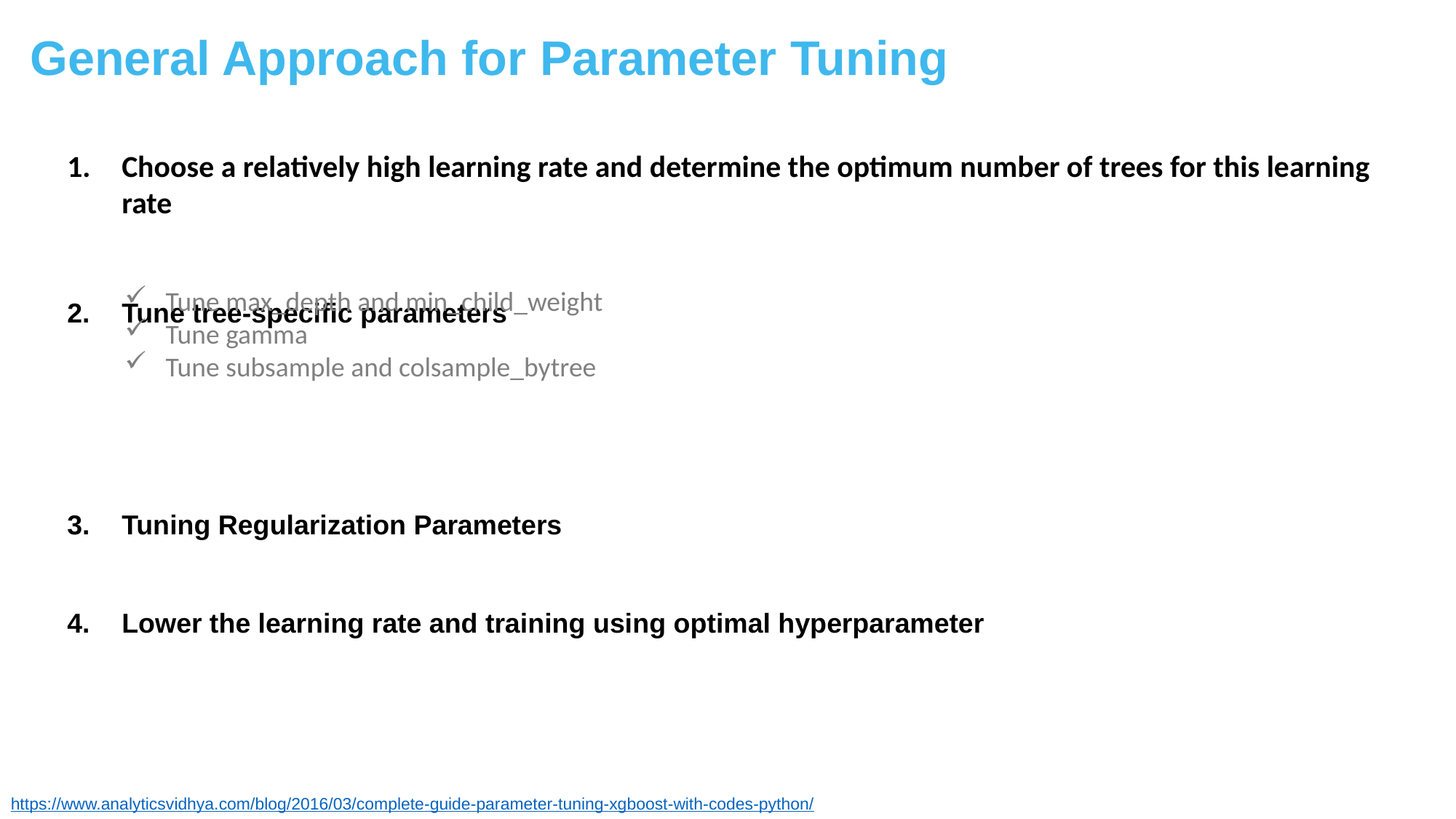

General Approach for Parameter Tuning
Choose a relatively high learning rate and determine the optimum number of trees for this learning rate

Tune tree-specific parameters

Tuning Regularization Parameters

Lower the learning rate and training using optimal hyperparameter

Tune max_depth and min_child_weight
Tune gamma
Tune subsample and colsample_bytree
https://www.analyticsvidhya.com/blog/2016/03/complete-guide-parameter-tuning-xgboost-with-codes-python/